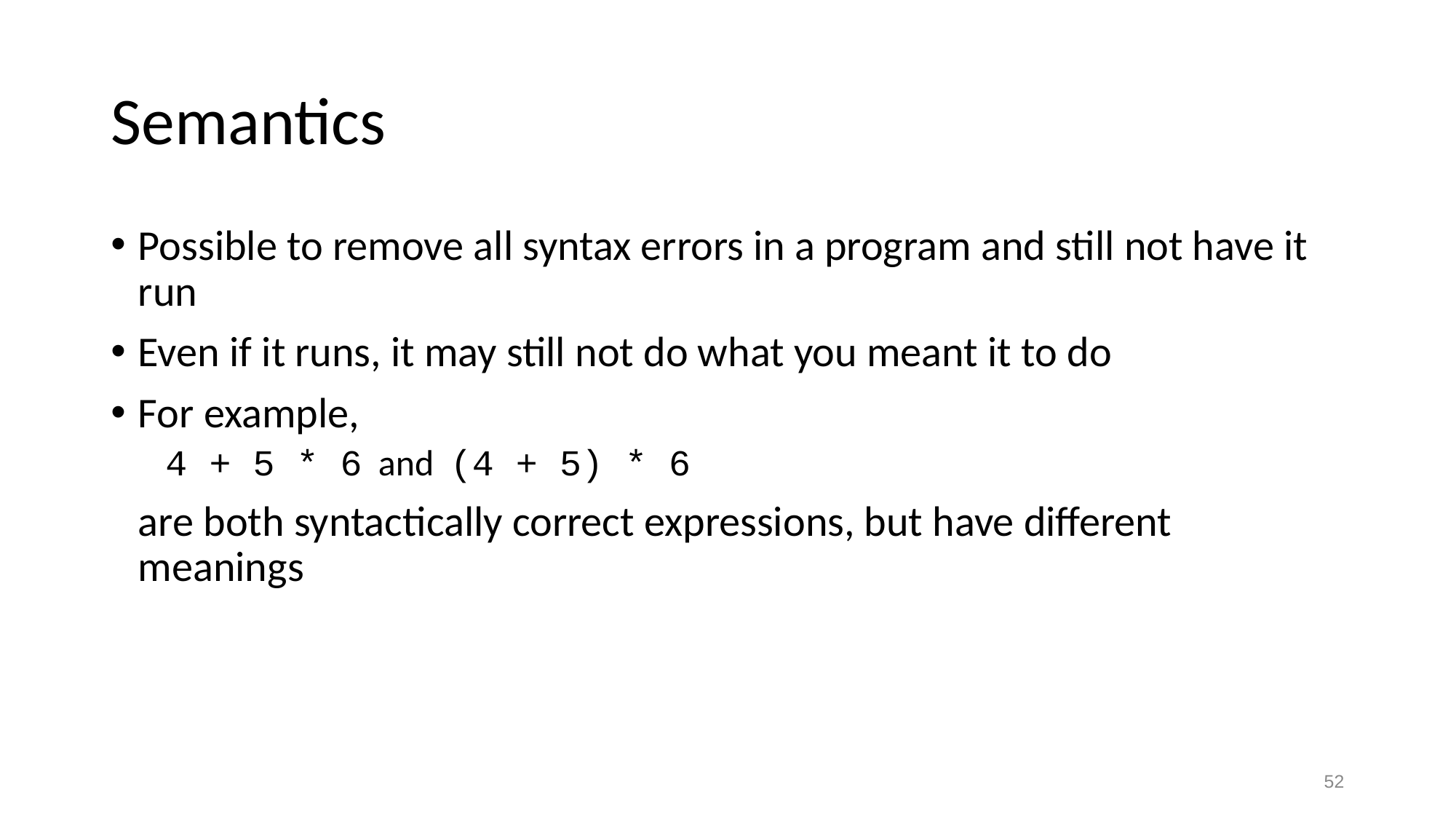

# Semantics
Possible to remove all syntax errors in a program and still not have it run
Even if it runs, it may still not do what you meant it to do
For example,
4 + 5 * 6  and  (4 + 5) * 6
	are both syntactically correct expressions, but have different meanings
52